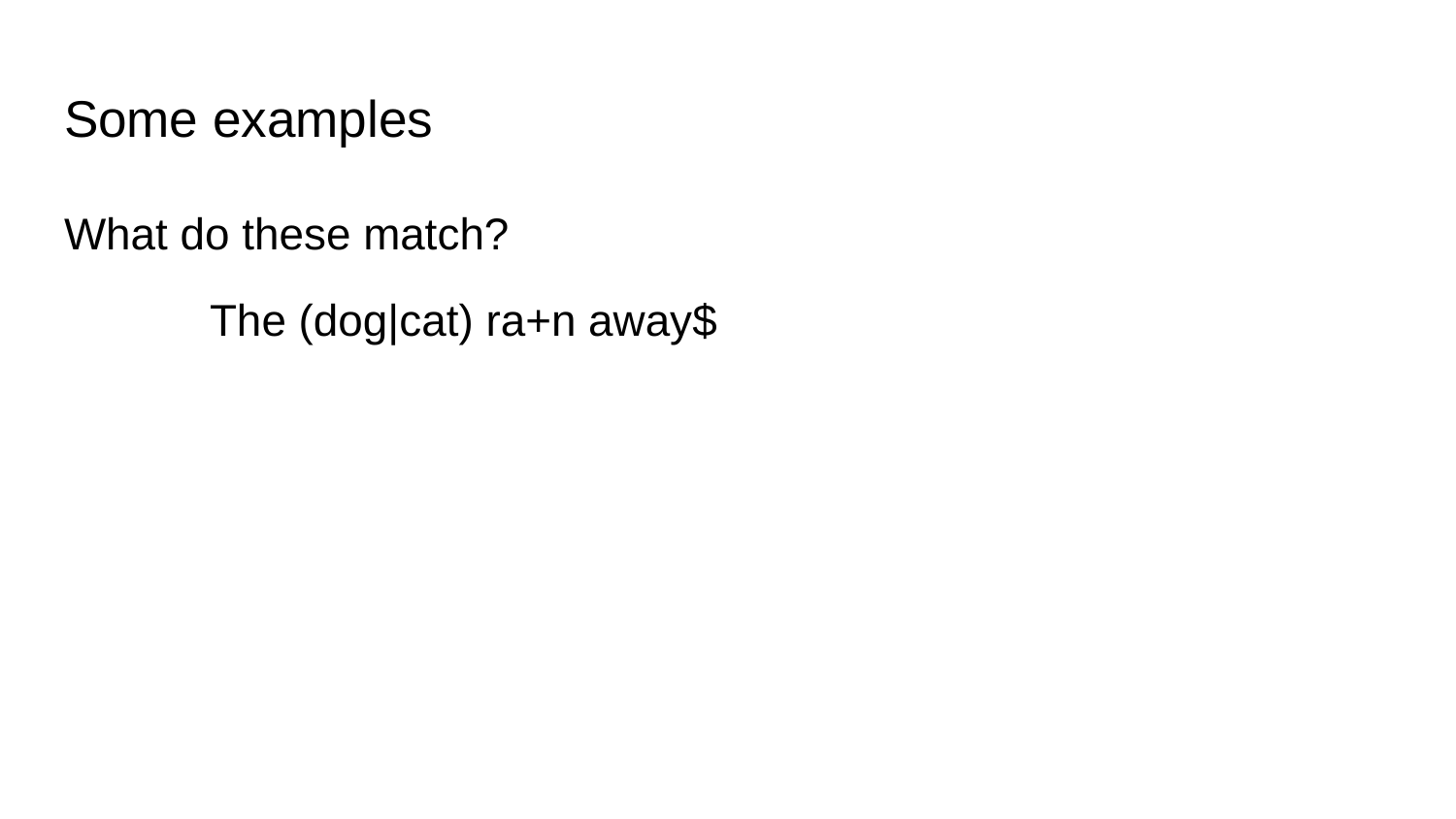

# Some examples
What do these match?
	The (dog|cat) ra+n away$